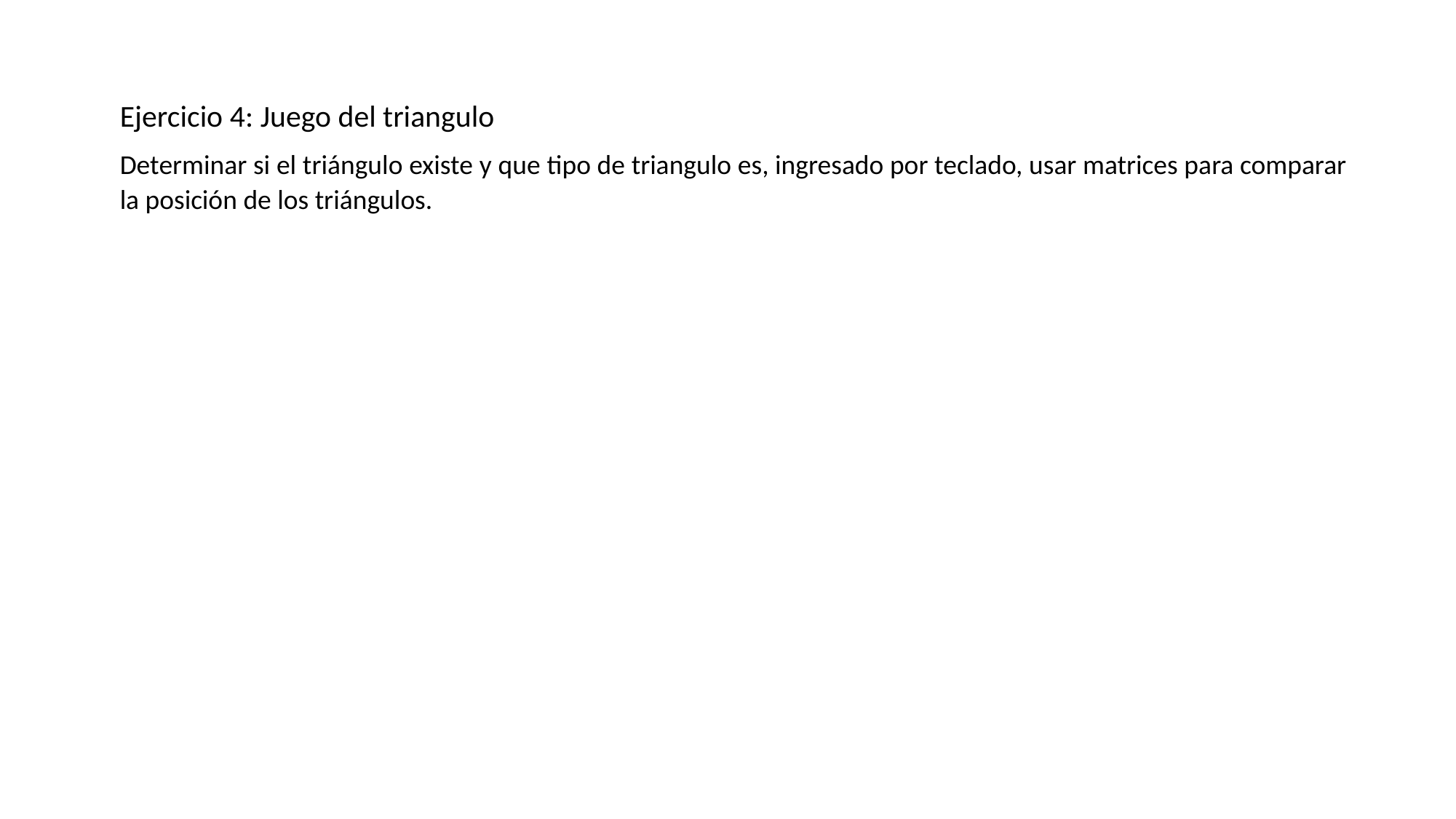

Ejercicio 4: Juego del triangulo
Determinar si el triángulo existe y que tipo de triangulo es, ingresado por teclado, usar matrices para comparar la posición de los triángulos.